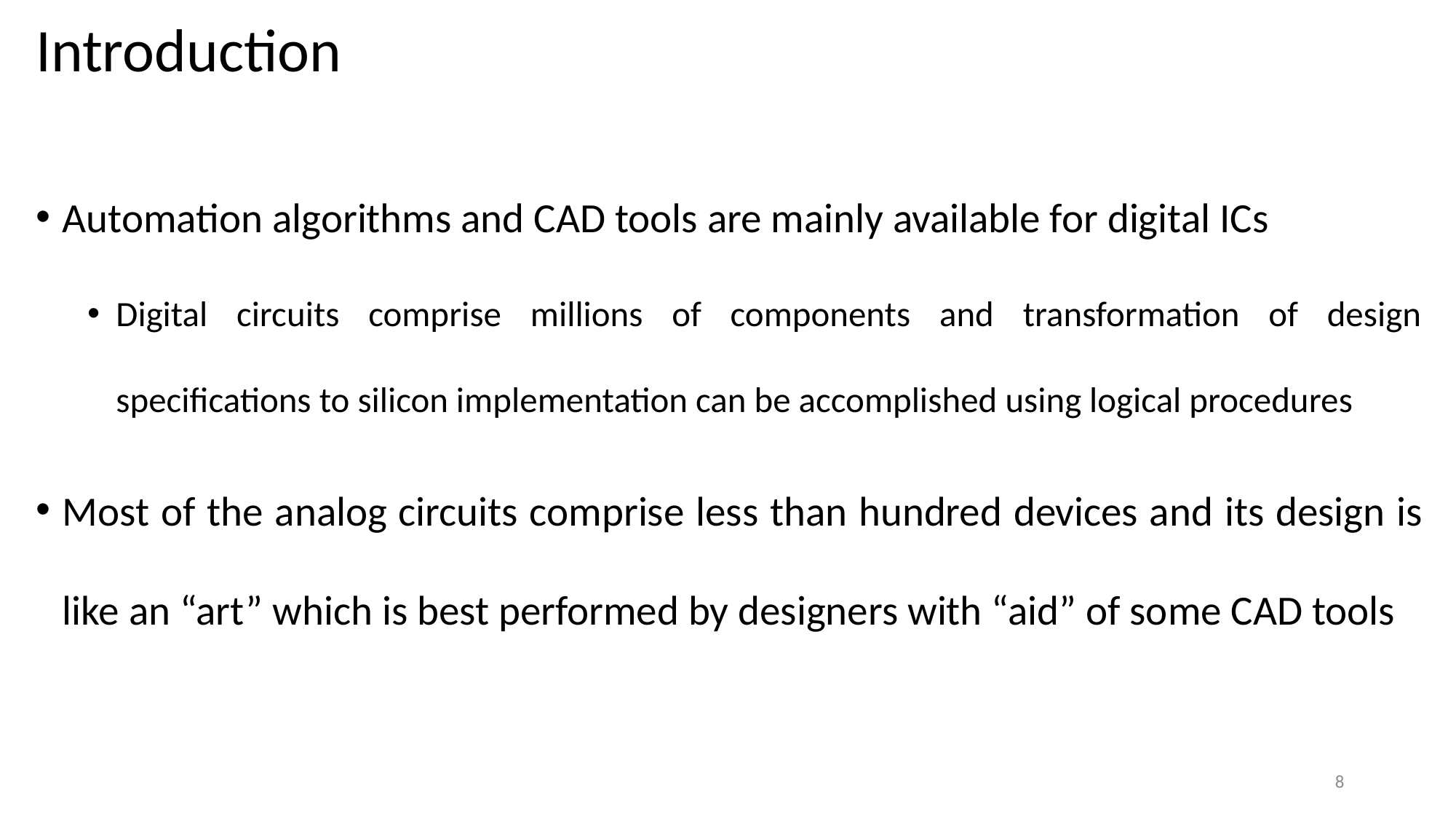

# Introduction
Automation algorithms and CAD tools are mainly available for digital ICs
Digital circuits comprise millions of components and transformation of design specifications to silicon implementation can be accomplished using logical procedures
Most of the analog circuits comprise less than hundred devices and its design is like an “art” which is best performed by designers with “aid” of some CAD tools
8